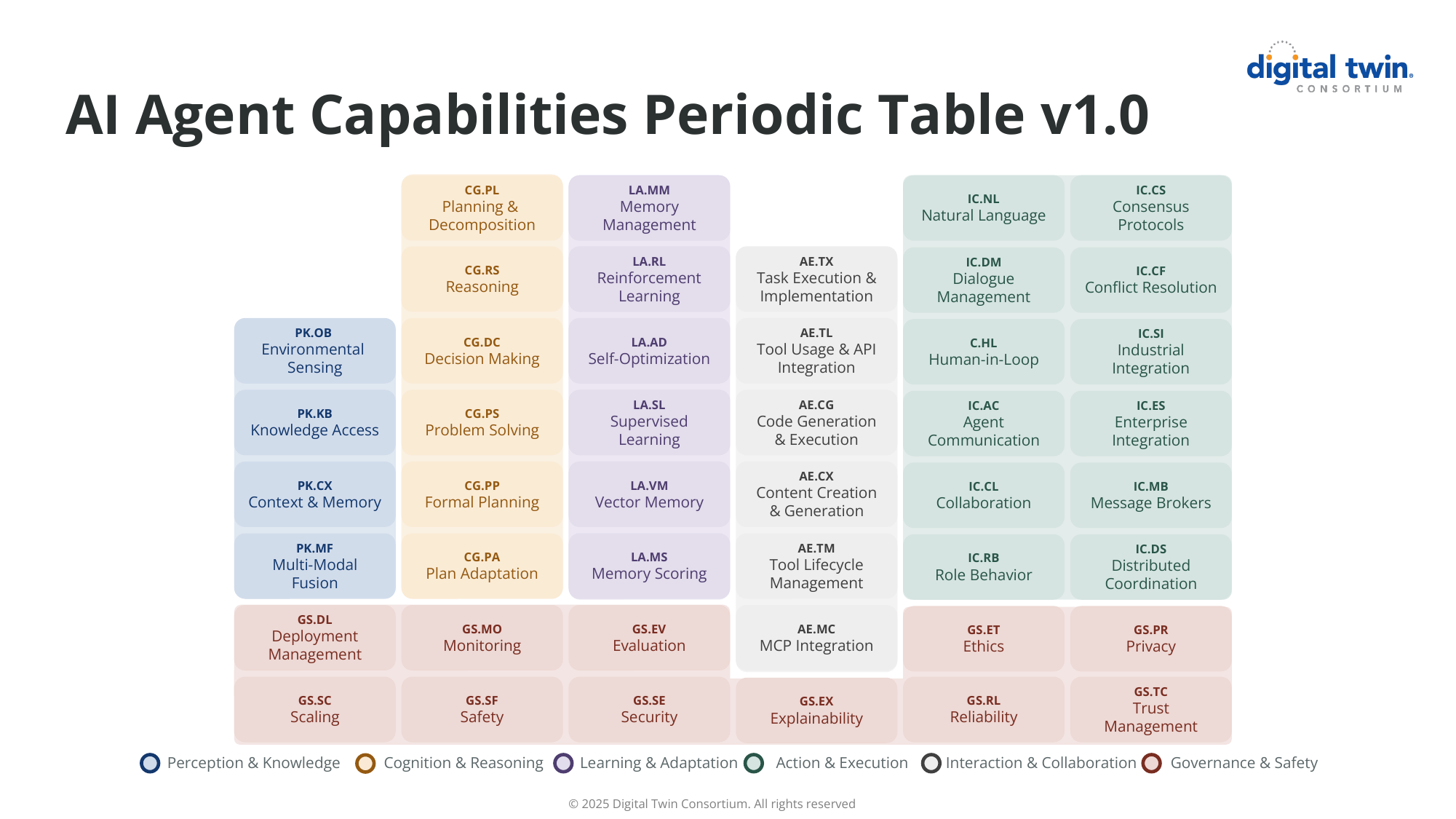

AI Agent Capabilities Periodic Table v1.0

CG.PL
Planning &
Decomposition

LA.MM
Memory Management

IC.NL
Natural Language
IC.CS
Consensus Protocols
CG.RS
Reasoning
LA.RL
Reinforcement Learning
AE.TX
Task Execution & Implementation
IC.DM
Dialogue Management
IC.CF
Conflict Resolution

PK.OB
Environmental
Sensing
CG.DC
Decision Making
LA.AD
Self-Optimization
AE.TL
Tool Usage & API Integration

C.HL
Human-in-Loop
IC.SI
Industrial Integration
PK.KB
Knowledge Access
CG.PS
Problem Solving
LA.SL
Supervised Learning
AE.CG
Code Generation & Execution
IC.AC
Agent Communication
IC.ES
Enterprise Integration
PK.CX
Context & Memory
CG.PP
Formal Planning
LA.VM
Vector Memory
AE.CX
Content Creation & Generation
IC.CL
Collaboration
IC.MB
Message Brokers
PK.MF
Multi-Modal Fusion
CG.PA
Plan Adaptation
LA.MS
Memory Scoring
AE.TM
Tool Lifecycle Management
IC.RB
Role Behavior
IC.DS
Distributed Coordination

GS.DL
Deployment Management
GS.MO
Monitoring
GS.EV
Evaluation
AE.MC
MCP Integration
GS.ET
Ethics
GS.PR
Privacy
GS.SC
Scaling
GS.SF
Safety
GS.SE
Security
GS.RL
Reliability
GS.TC
Trust Management
GS.EX
Explainability
Governance & Safety

Perception & Knowledge

Learning & Adaptation

 Action & Execution

Interaction & Collaboration

Cognition & Reasoning

 © 2025 Digital Twin Consortium. All rights reserved